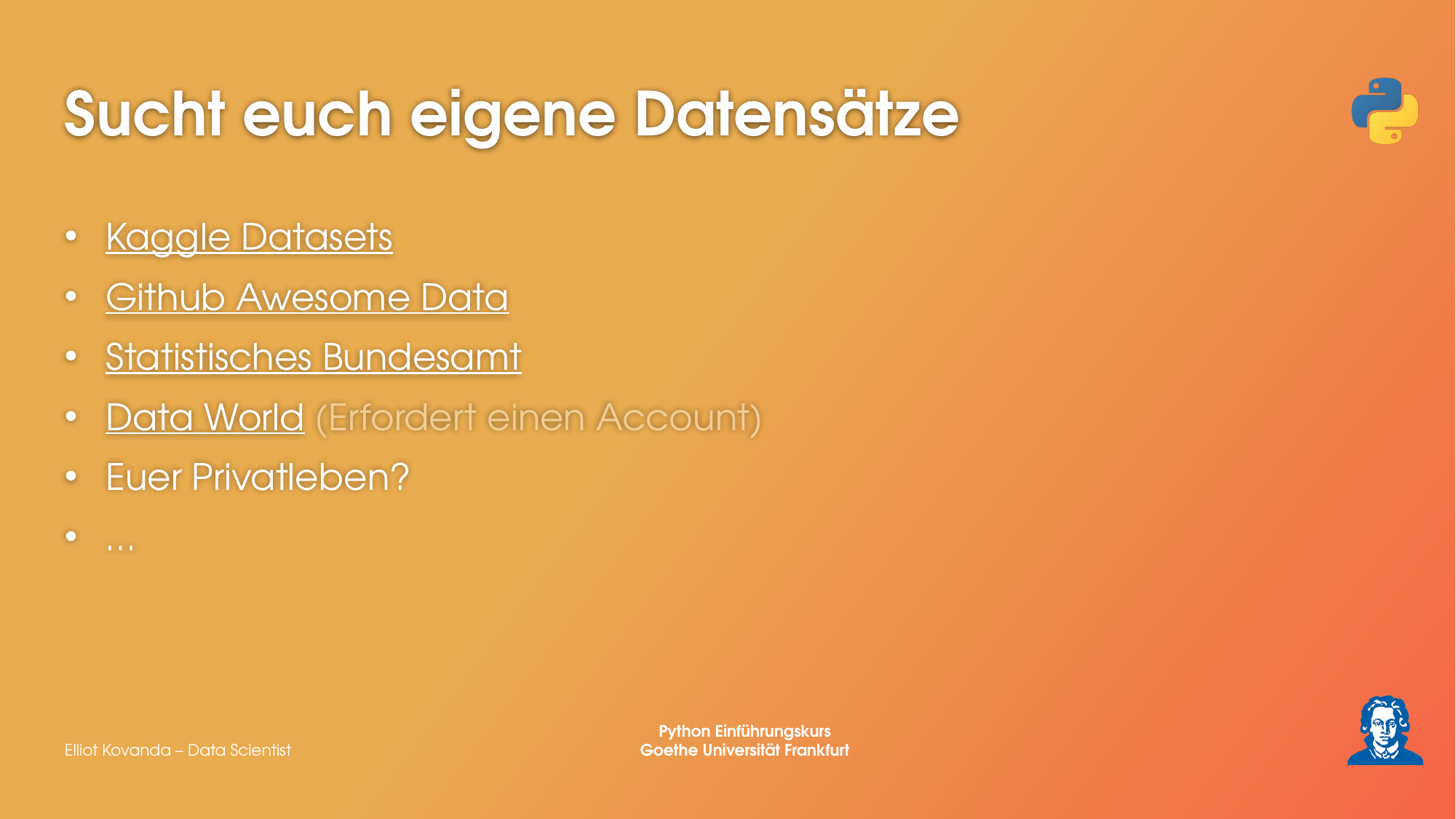

# Sucht euch eigene Datensätze
Kaggle Datasets
Github Awesome Data
Statistisches Bundesamt
Data World (Erfordert einen Account)
Euer Privatleben?
…
Elliot Kovanda – Data Scientist